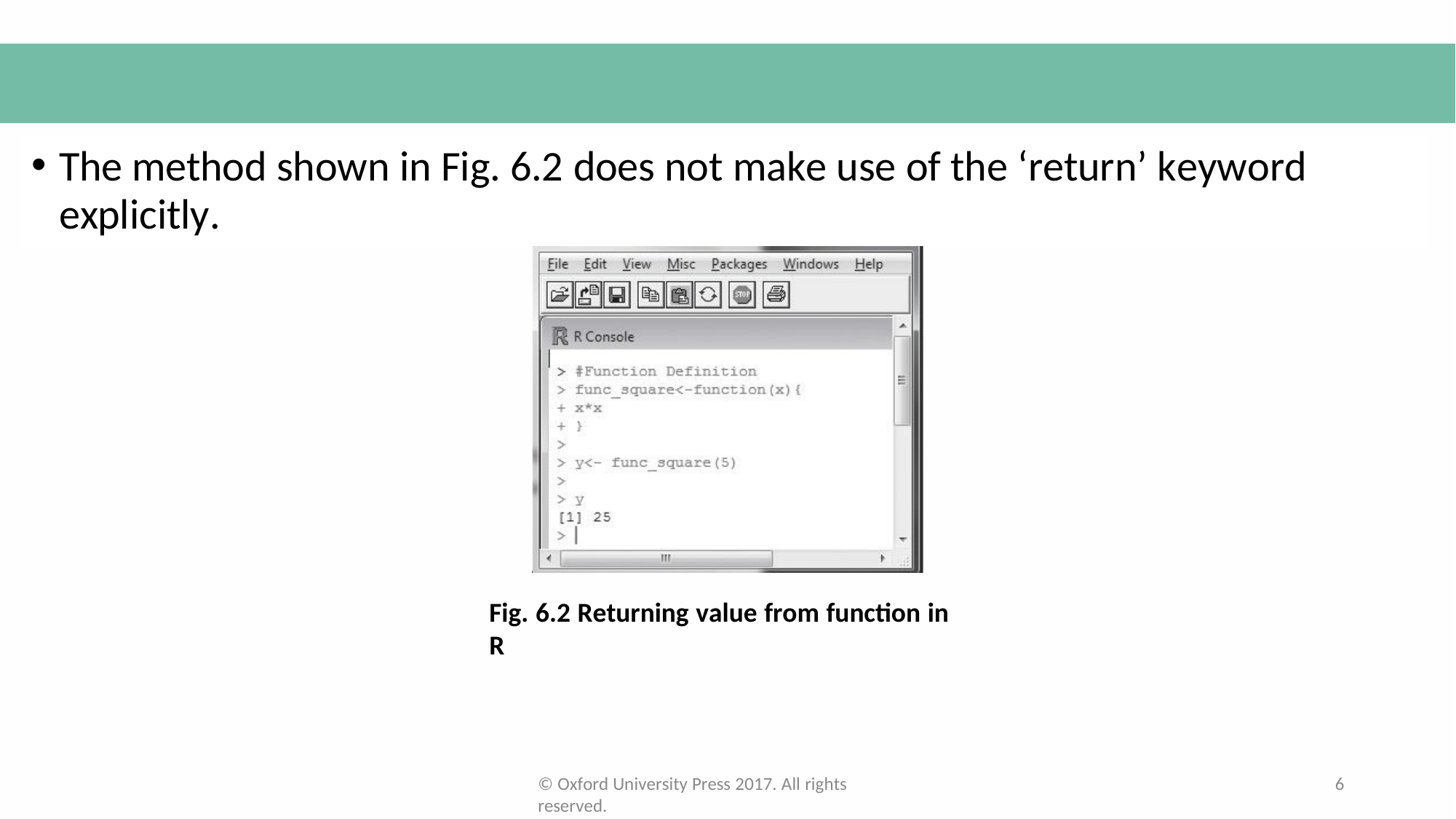

The method shown in Fig. 6.2 does not make use of the ‘return’ keyword
explicitly.

Fig. 6.2 Returning value from function in R
© Oxford University Press 2017. All rights reserved.
6